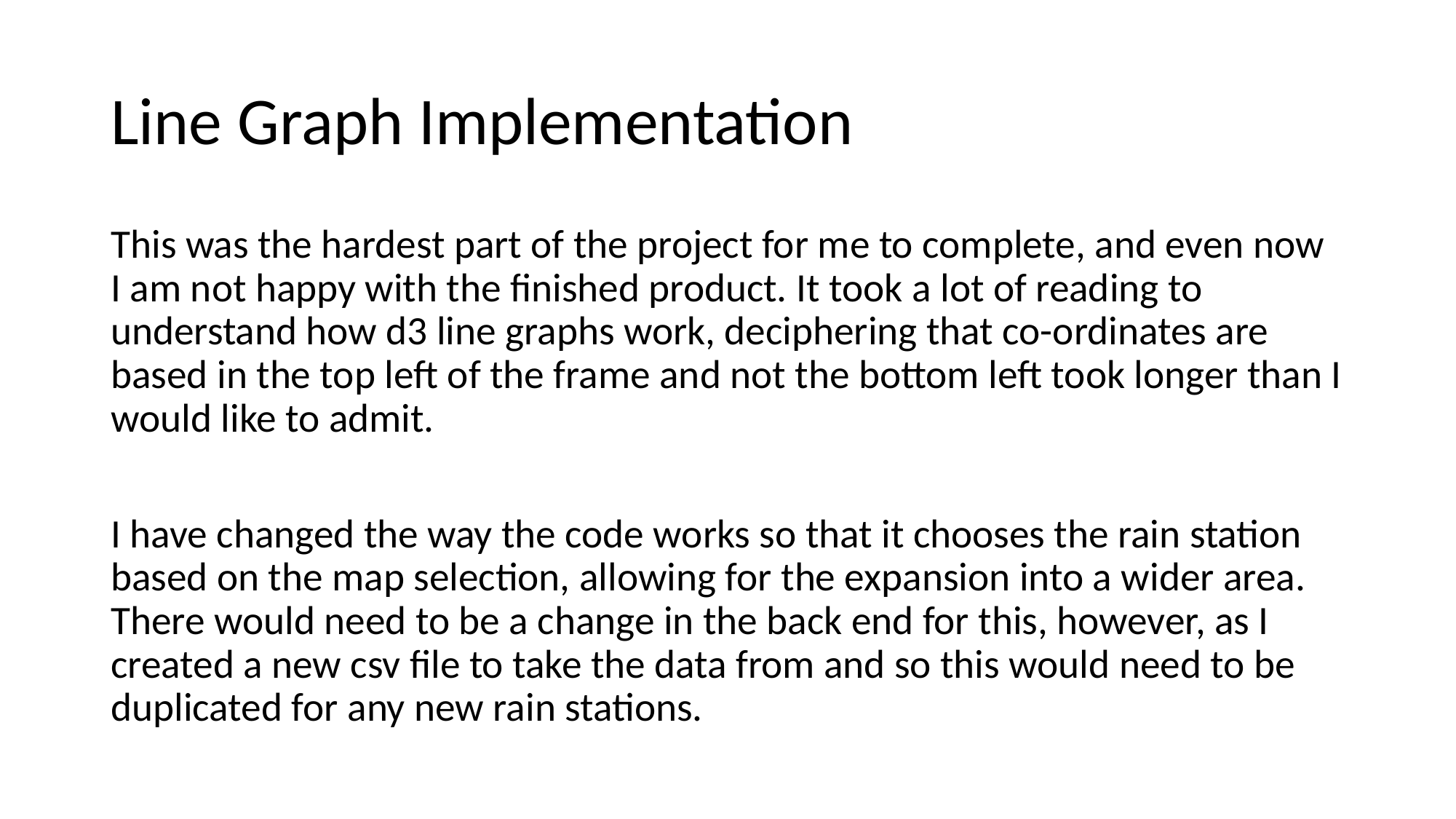

# Line Graph Implementation
This was the hardest part of the project for me to complete, and even now I am not happy with the finished product. It took a lot of reading to understand how d3 line graphs work, deciphering that co-ordinates are based in the top left of the frame and not the bottom left took longer than I would like to admit.

I have changed the way the code works so that it chooses the rain station based on the map selection, allowing for the expansion into a wider area. There would need to be a change in the back end for this, however, as I created a new csv file to take the data from and so this would need to be duplicated for any new rain stations.